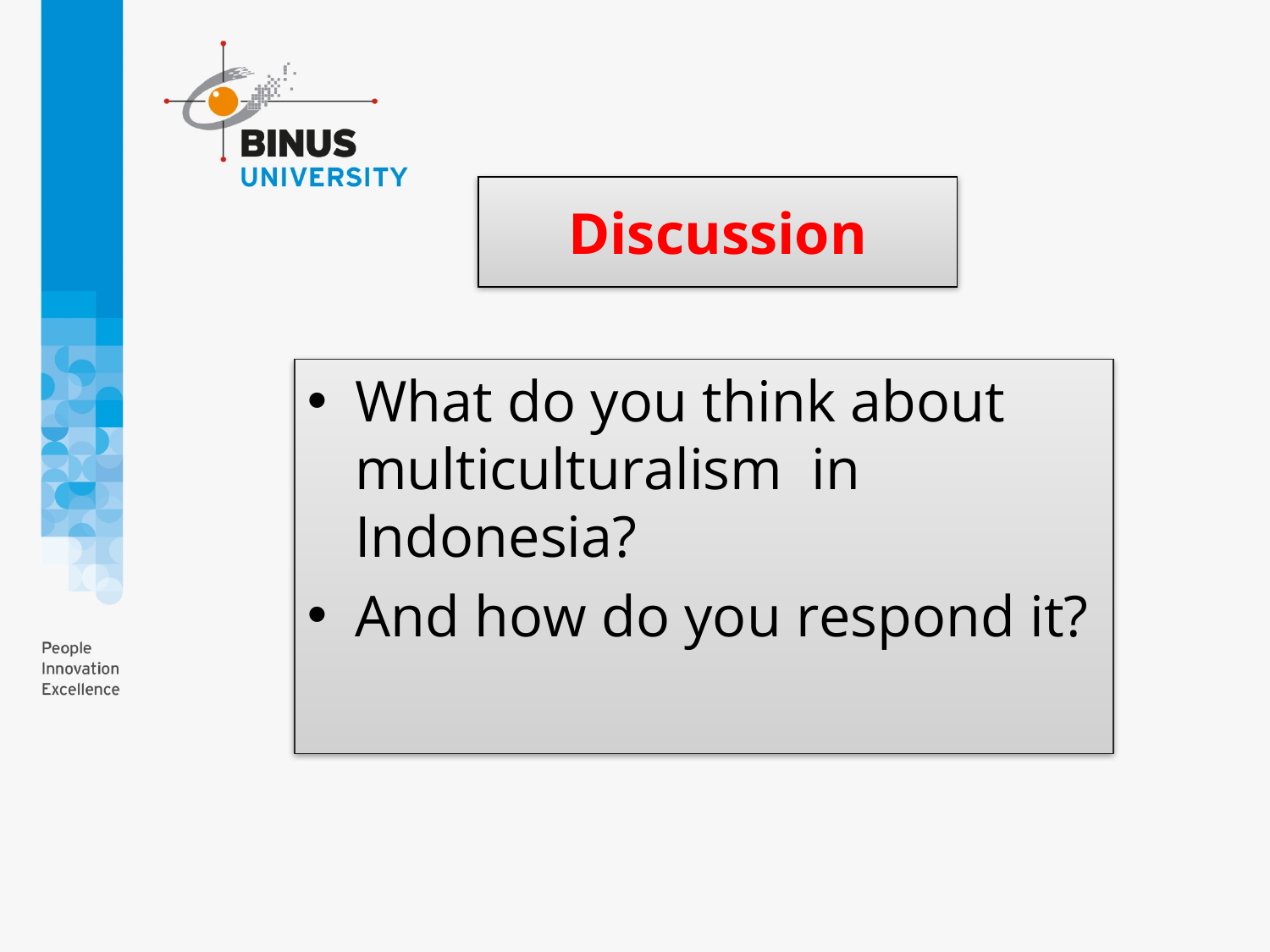

# Discussion
What do you think about multiculturalism  in Indonesia?
And how do you respond it?